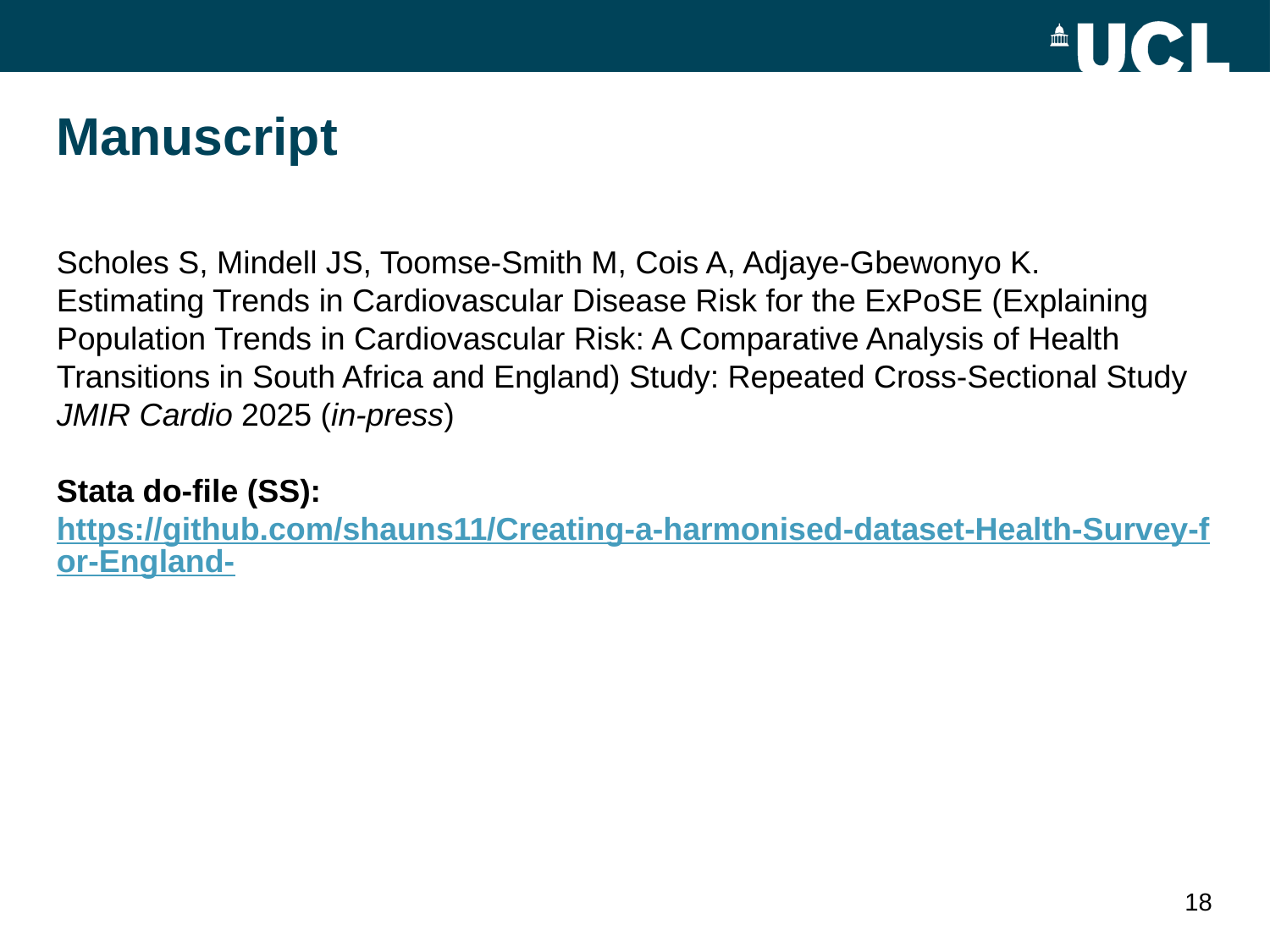

# Manuscript
Scholes S, Mindell JS, Toomse-Smith M, Cois A, Adjaye-Gbewonyo K.
Estimating Trends in Cardiovascular Disease Risk for the ExPoSE (Explaining Population Trends in Cardiovascular Risk: A Comparative Analysis of Health Transitions in South Africa and England) Study: Repeated Cross-Sectional Study
JMIR Cardio 2025 (in-press)

Stata do-file (SS):
https://github.com/shauns11/Creating-a-harmonised-dataset-Health-Survey-for-England-

18